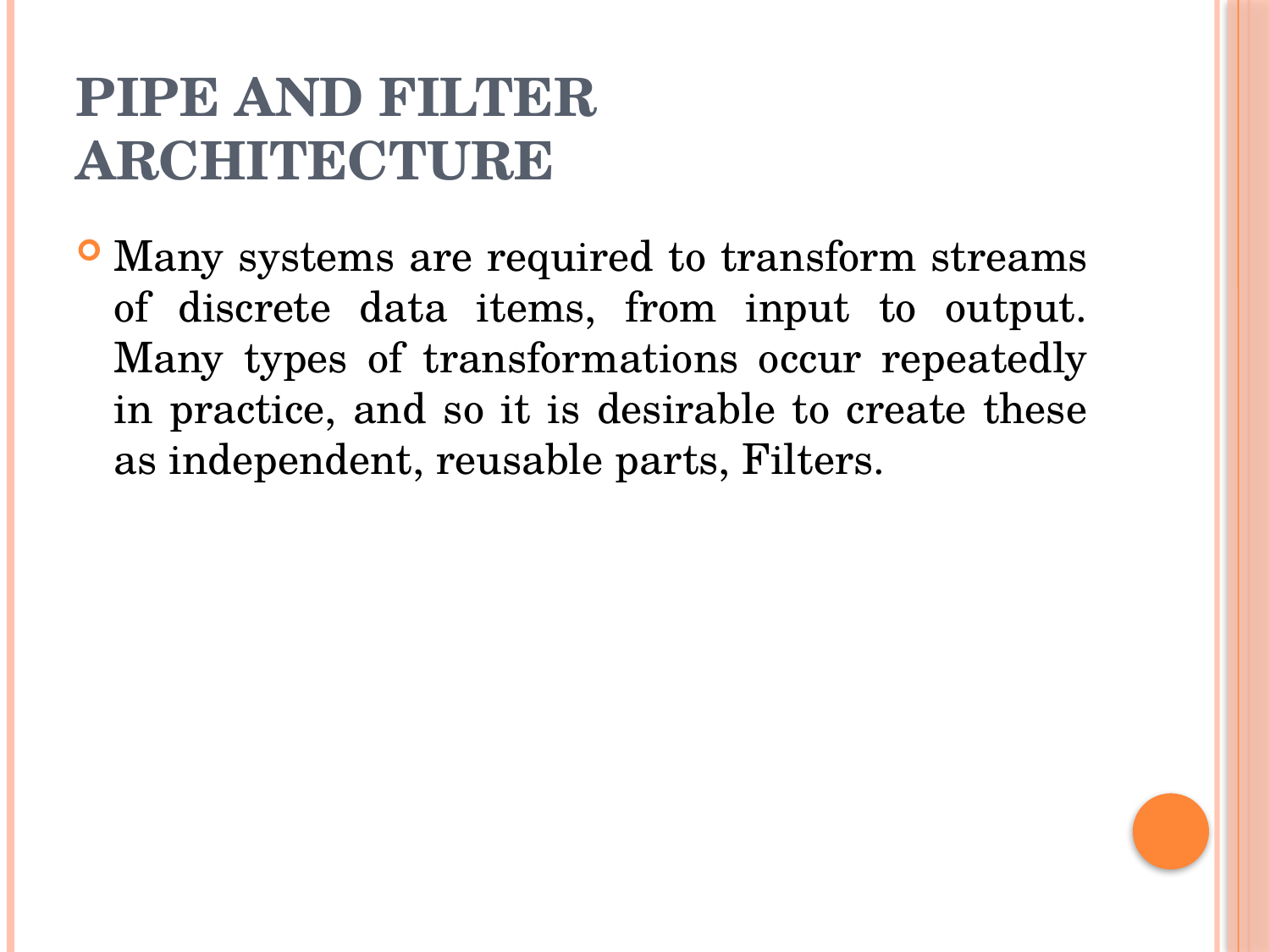

# Pipe and Filter Architecture
Many systems are required to transform streams of discrete data items, from input to output. Many types of transformations occur repeatedly in practice, and so it is desirable to create these as independent, reusable parts, Filters.